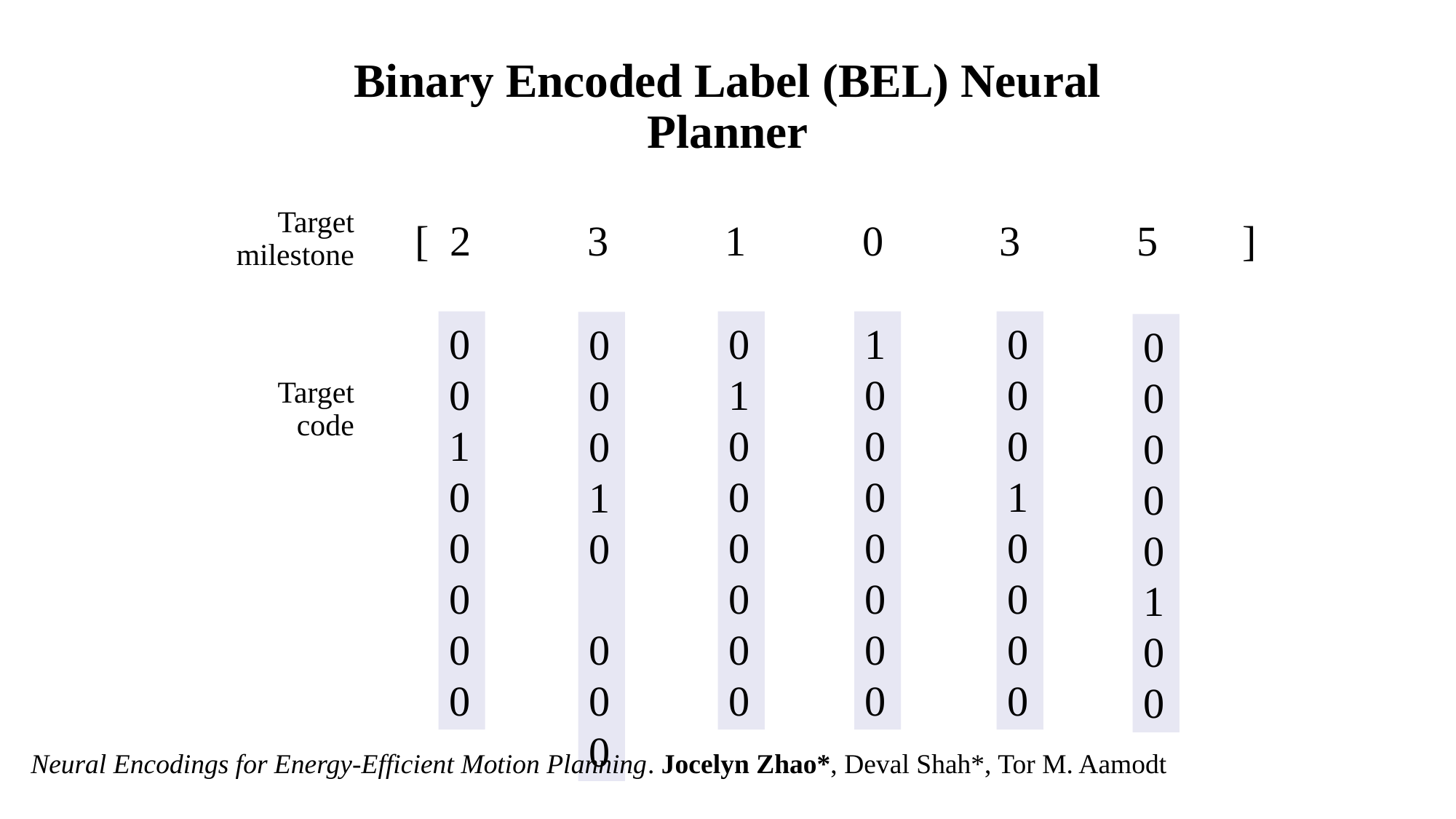

# Binary Encoded Label (BEL) Neural Planner
Target milestone
[  2.918    3.813    1.293    0.883    2.651    5.287 ]
[  2           3           1           0           3           5        ]
0 1 0 0 0 0 0 0
1 0 0 0 0 0 0 0
0 0 0 1 0 0 0 0
0 0 1 0 0 0 0 0
0 0 0 1 0  0 0 0
0 0 0 0 0 1 0 0
Target code
Neural Encodings for Energy-Efficient Motion Planning. Jocelyn Zhao*, Deval Shah*, Tor M. Aamodt